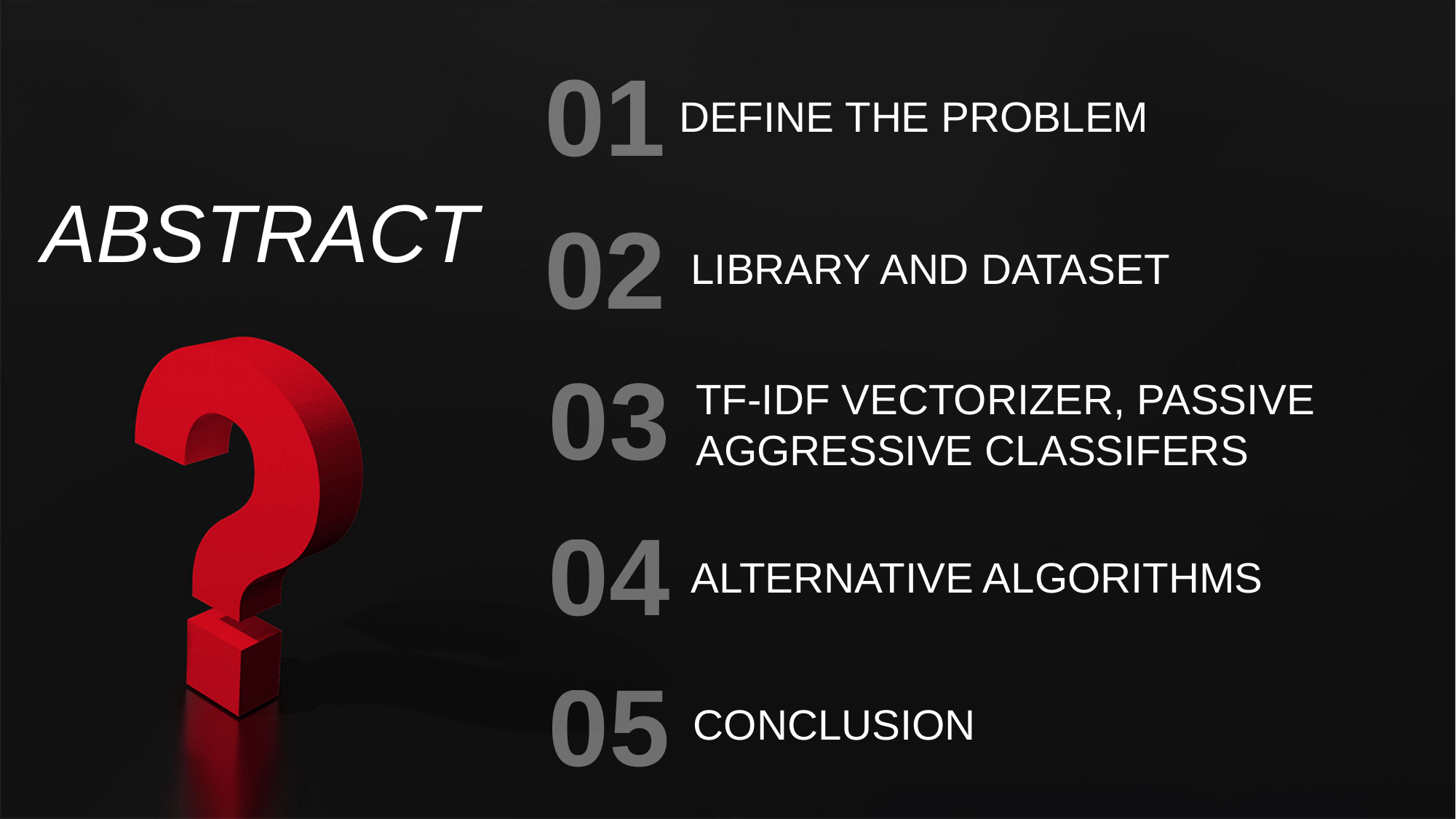

01
DEFINE THE PROBLEM
ABSTRACT
02
LIBRARY AND DATASET
03
TF-IDF VECTORIZER, PASSIVE AGGRESSIVE CLASSIFERS
04
ALTERNATIVE ALGORITHMS
05
CONCLUSION